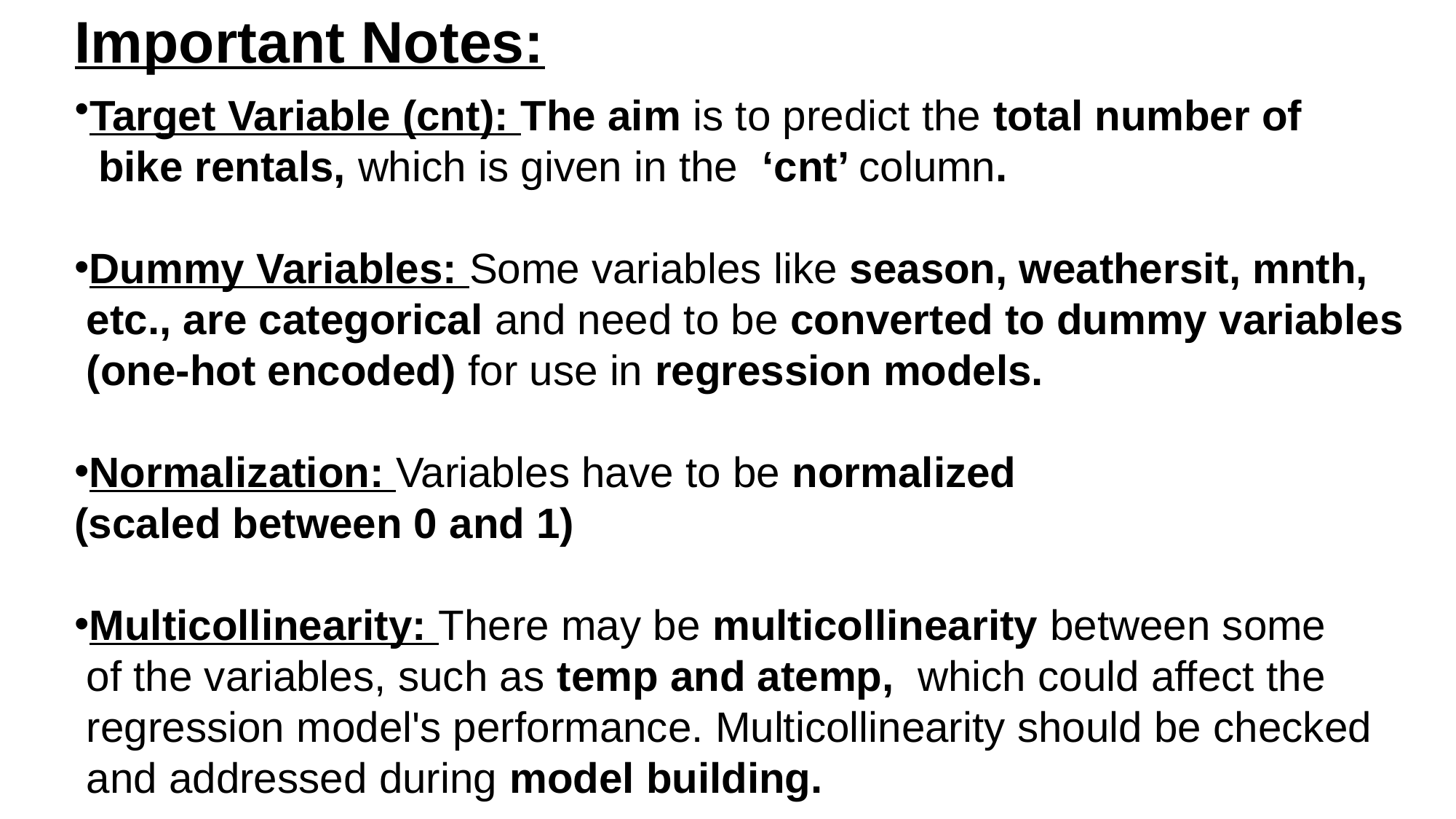

# Important Notes:
Target Variable (cnt): The aim is to predict the total number of
  bike rentals, which is given in the  ‘cnt’ column.

Dummy Variables: Some variables like season, weathersit, mnth,
 etc., are categorical and need to be converted to dummy variables
 (one-hot encoded) for use in regression models.

Normalization: Variables have to be normalized
(scaled between 0 and 1)

Multicollinearity: There may be multicollinearity between some
 of the variables, such as temp and atemp,  which could affect the
 regression model's performance. Multicollinearity should be checked
 and addressed during model building.